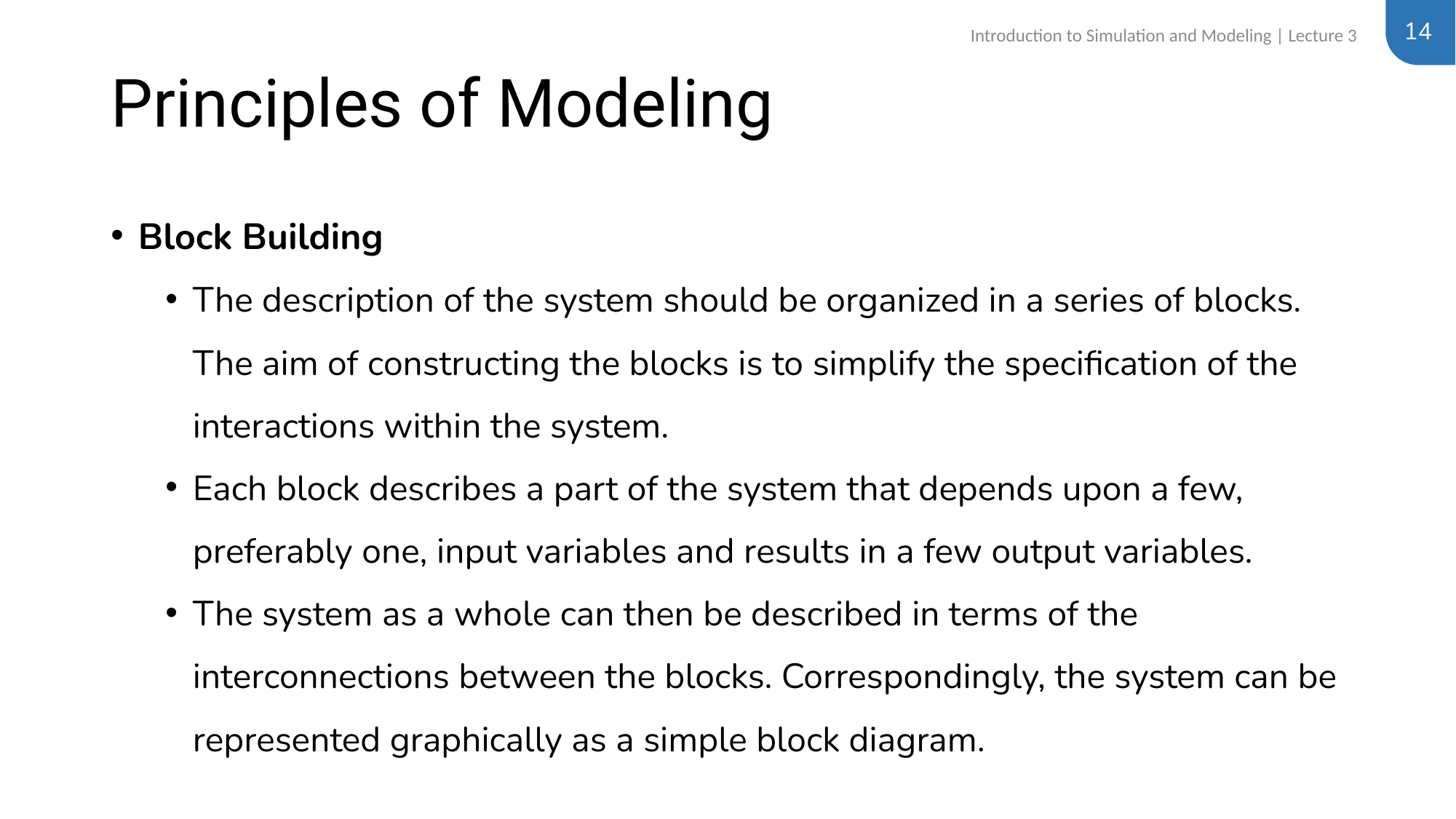

14
Introduction to Simulation and Modeling | Lecture 3
# Principles of Modeling
Block Building
The description of the system should be organized in a series of blocks. The aim of constructing the blocks is to simplify the specification of the interactions within the system.
Each block describes a part of the system that depends upon a few, preferably one, input variables and results in a few output variables.
The system as a whole can then be described in terms of the interconnections between the blocks. Correspondingly, the system can be represented graphically as a simple block diagram.